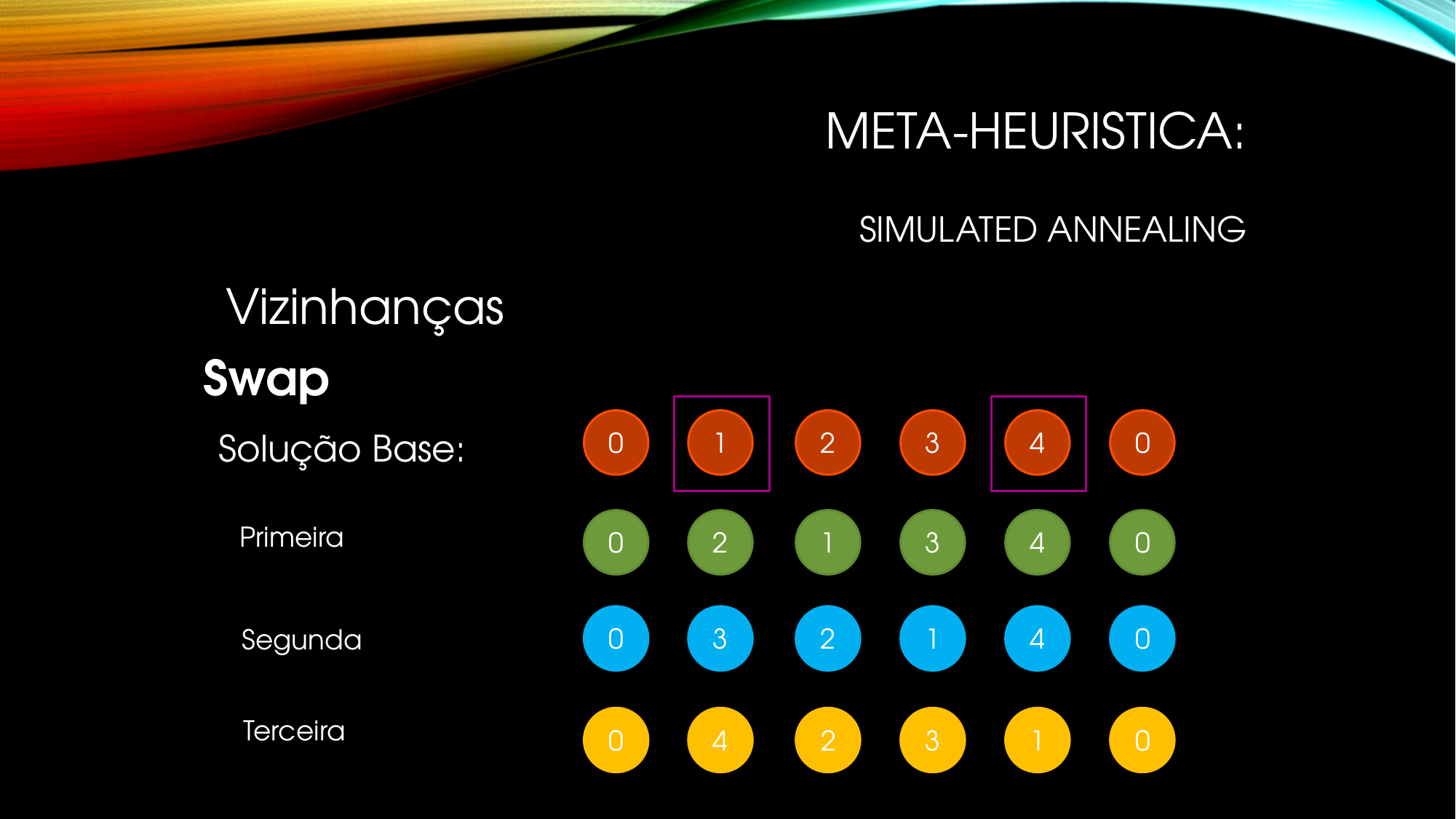

# Meta-heuristica: Simulated annealing
	Vizinhanças
Swap

Solução Base:
0
1
2
3
4
0

Primeira
0
2
1
3
4
0

0
3
2
1
4
0
Segunda
Terceira

0
4
2
3
1
0